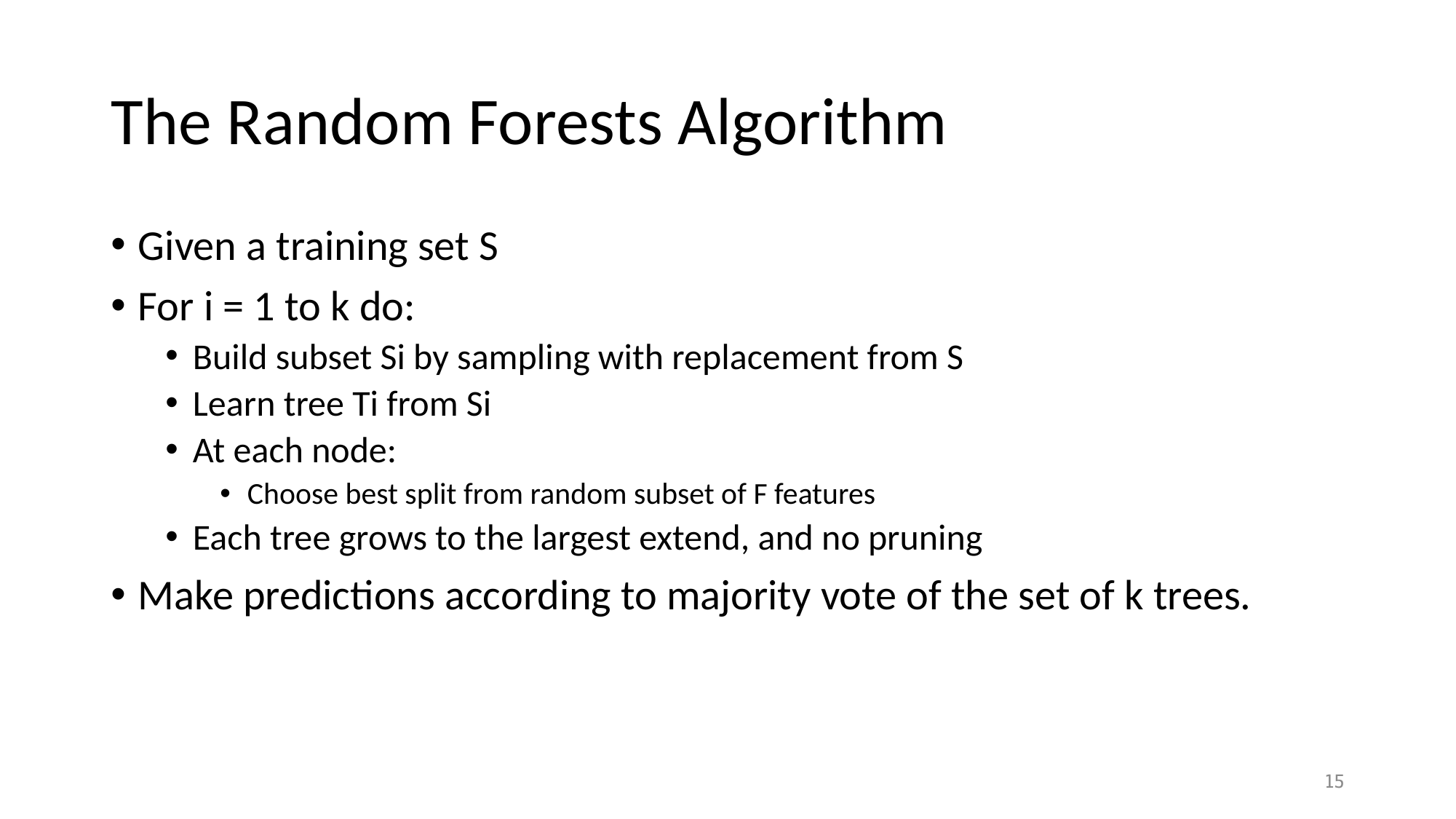

# The Random Forests Algorithm
Given a training set S
For i = 1 to k do:
Build subset Si by sampling with replacement from S
Learn tree Ti from Si
At each node:
Choose best split from random subset of F features
Each tree grows to the largest extend, and no pruning
Make predictions according to majority vote of the set of k trees.
15